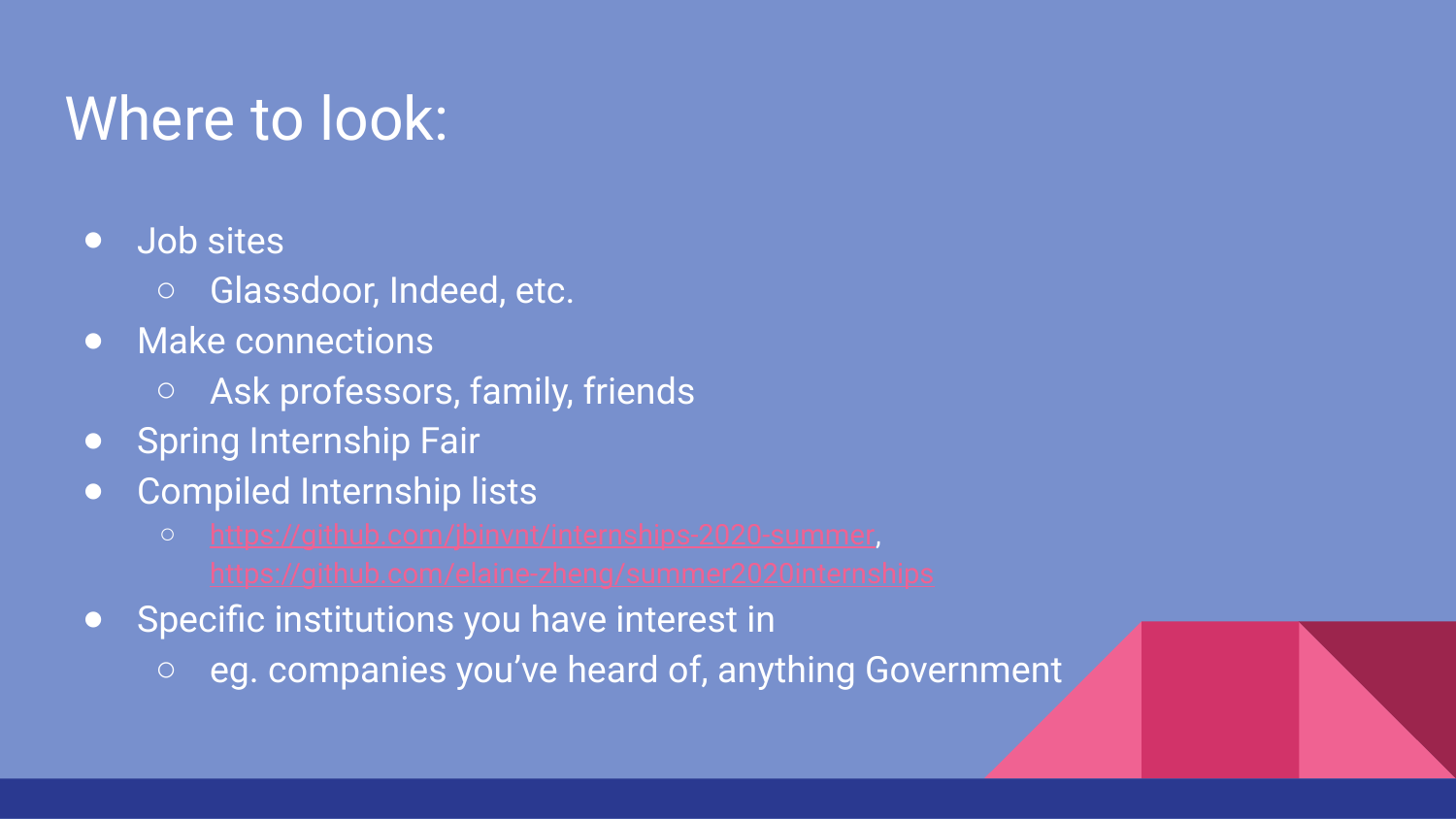

# Where to look:
Job sites
Glassdoor, Indeed, etc.
Make connections
Ask professors, family, friends
Spring Internship Fair
Compiled Internship lists
https://github.com/jbinvnt/internships-2020-summer, https://github.com/elaine-zheng/summer2020internships
Specific institutions you have interest in
eg. companies you’ve heard of, anything Government